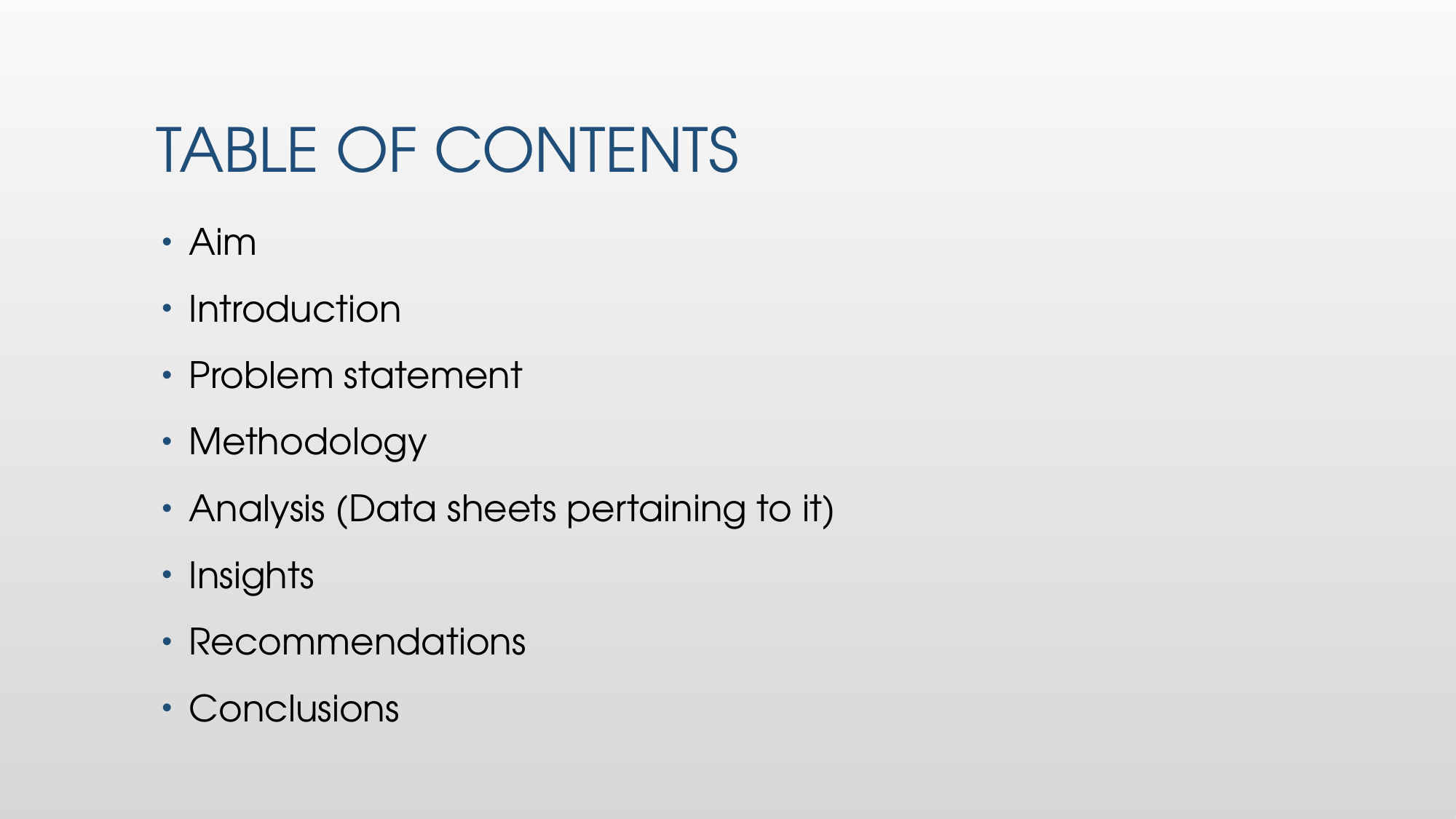

# Table of Contents
Aim
Introduction
Problem statement
Methodology
Analysis (Data sheets pertaining to it)
Insights
Recommendations
Conclusions